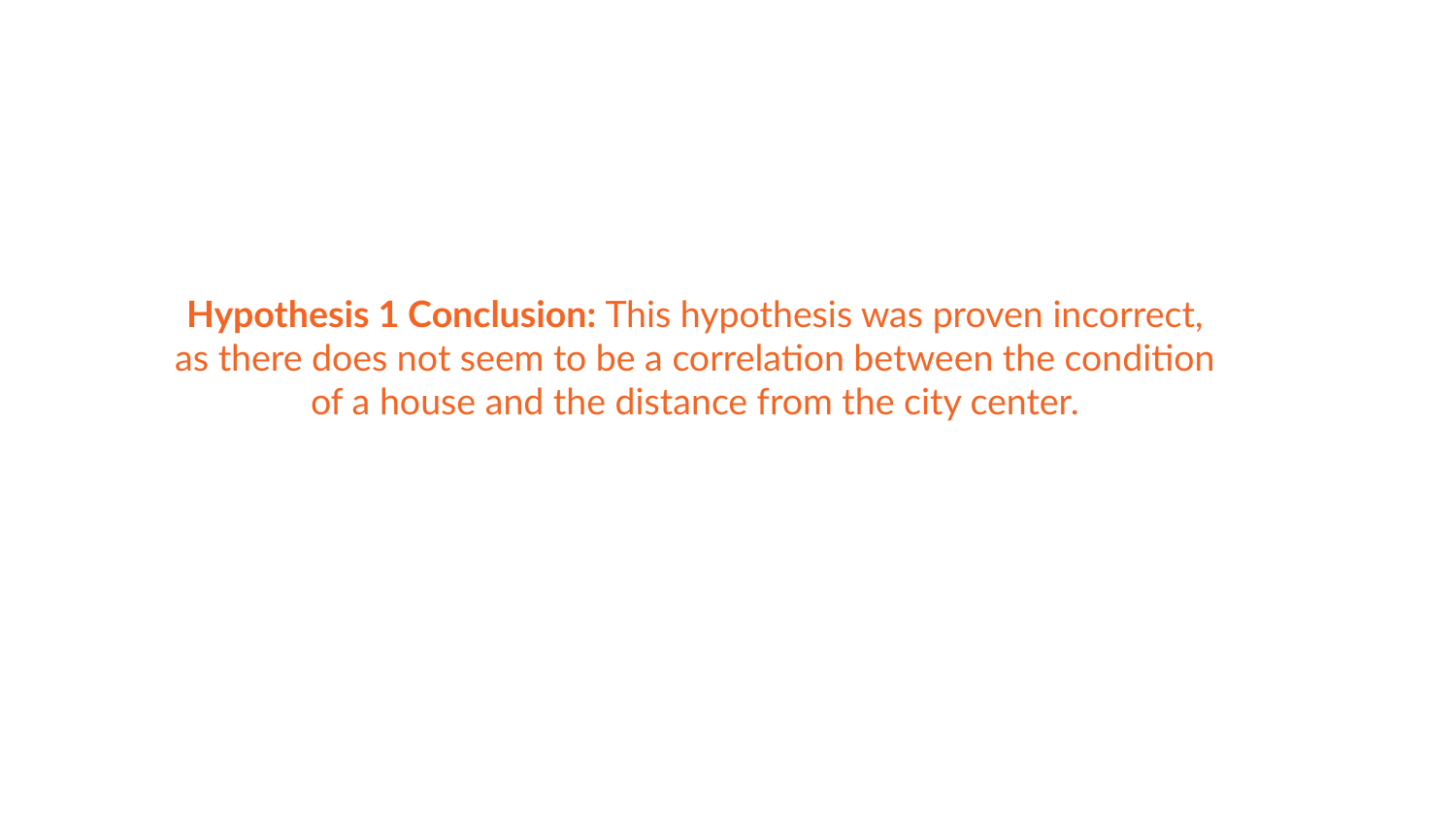

Hypothesis 1 Conclusion: This hypothesis was proven incorrect, as there does not seem to be a correlation between the condition of a house and the distance from the city center.